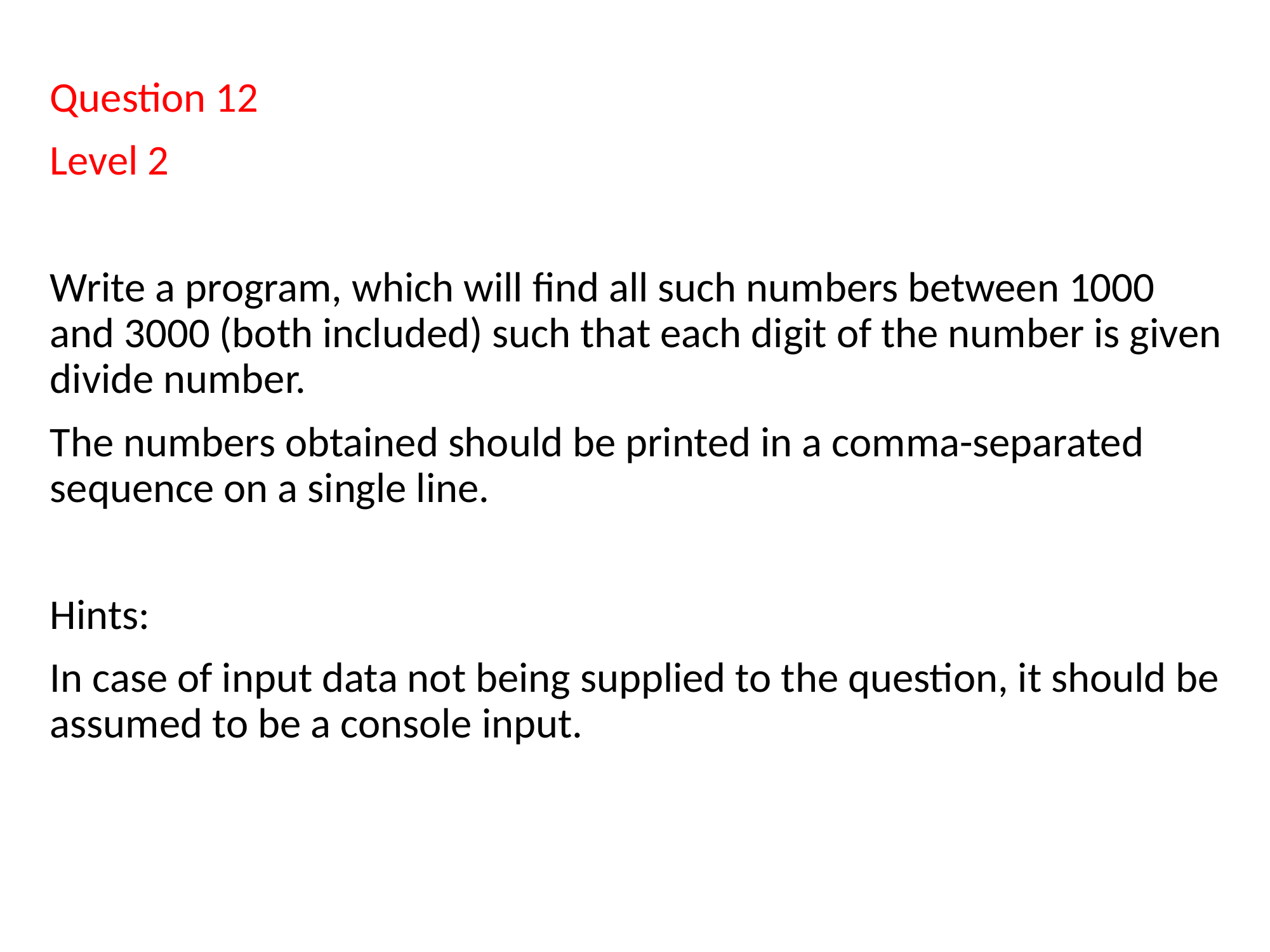

Question 12
Level 2

Write a program, which will find all such numbers between 1000 and 3000 (both included) such that each digit of the number is given divide number.
The numbers obtained should be printed in a comma-separated sequence on a single line.

Hints:
In case of input data not being supplied to the question, it should be assumed to be a console input.